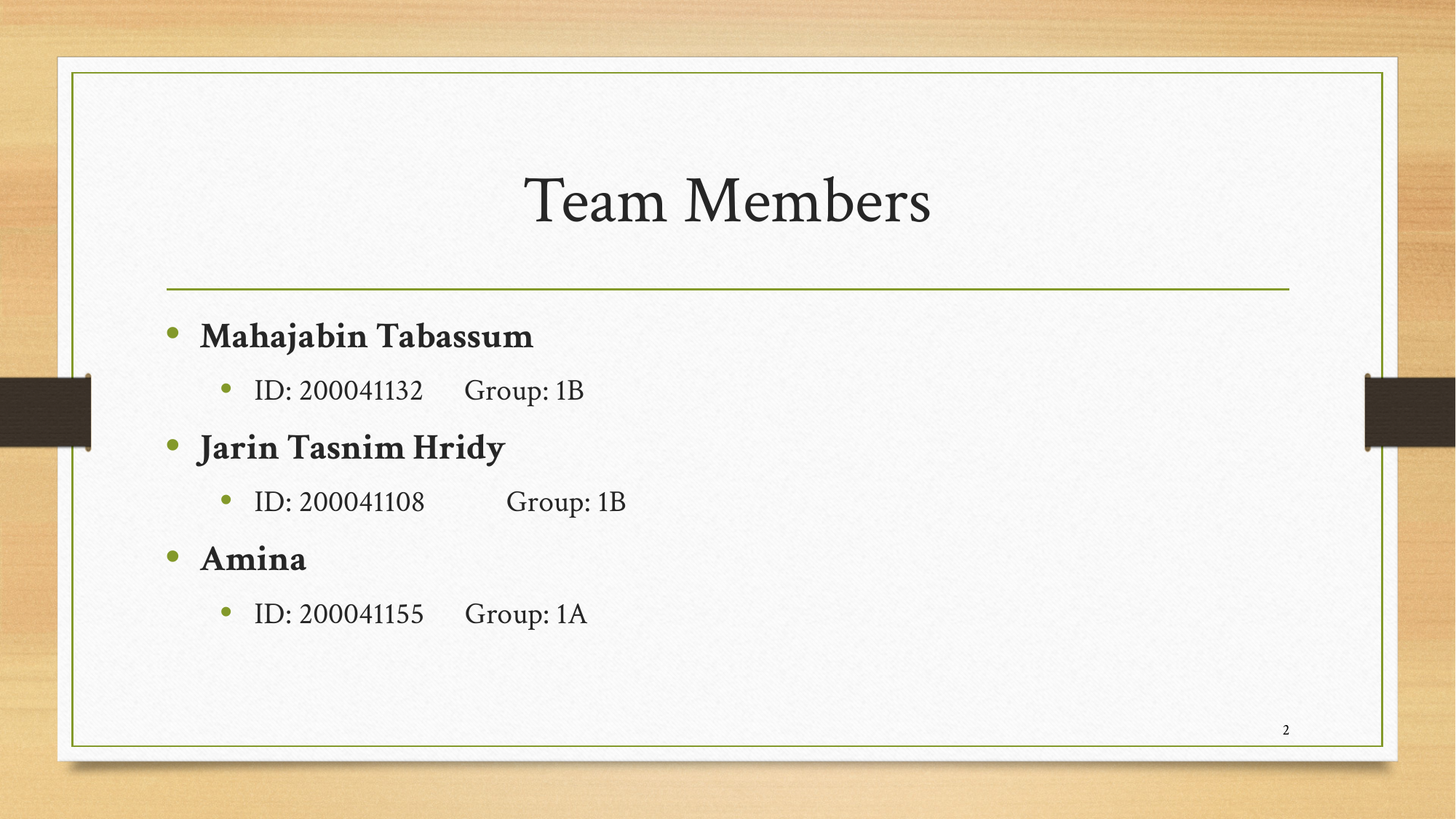

# Team Members
Mahajabin Tabassum
ID: 200041132      Group: 1B
Jarin Tasnim Hridy
ID: 200041108	     Group: 1B
Amina
ID: 200041155      Group: 1A

2